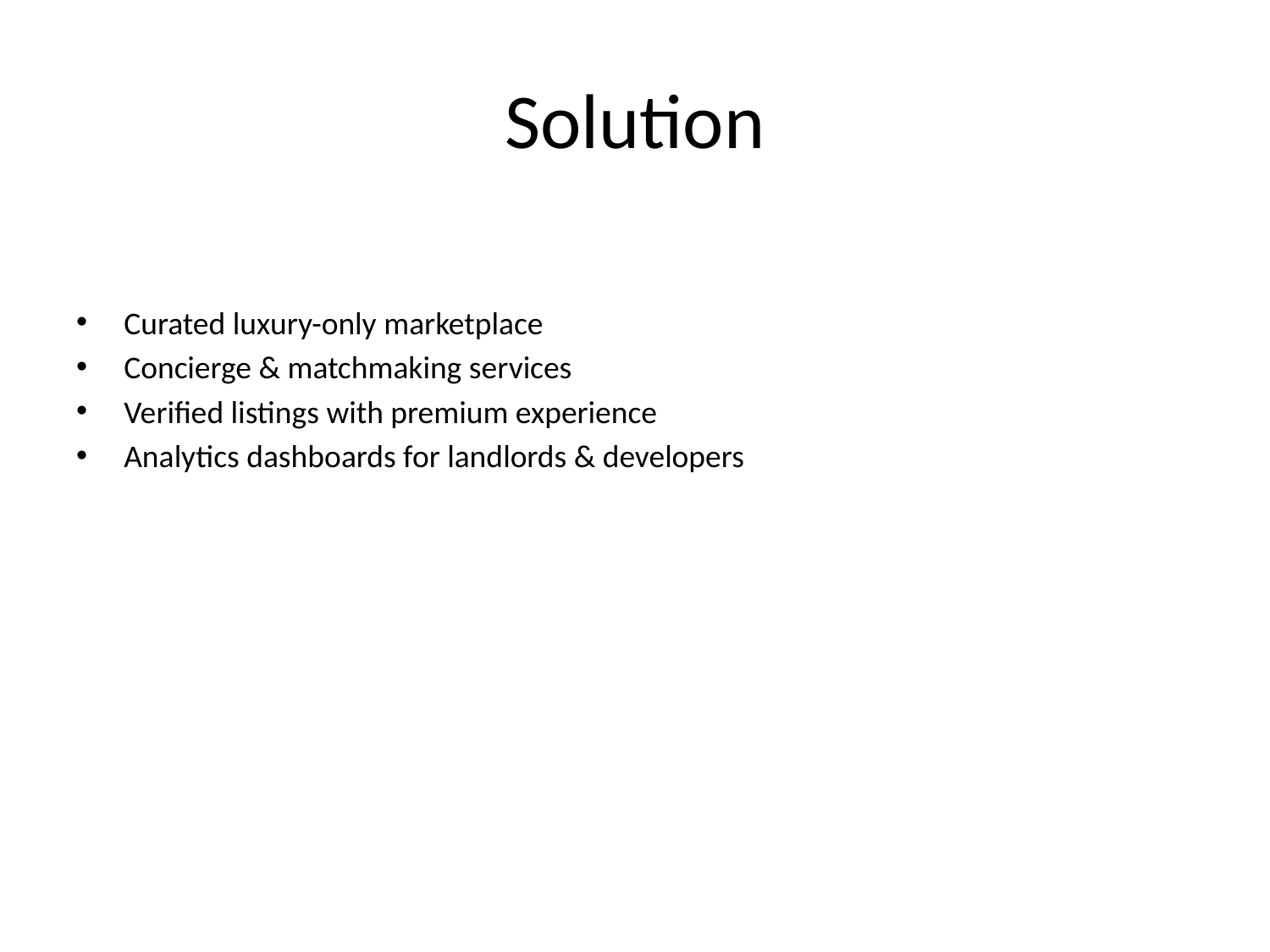

# Solution

Curated luxury-only marketplace
Concierge & matchmaking services
Verified listings with premium experience
Analytics dashboards for landlords & developers